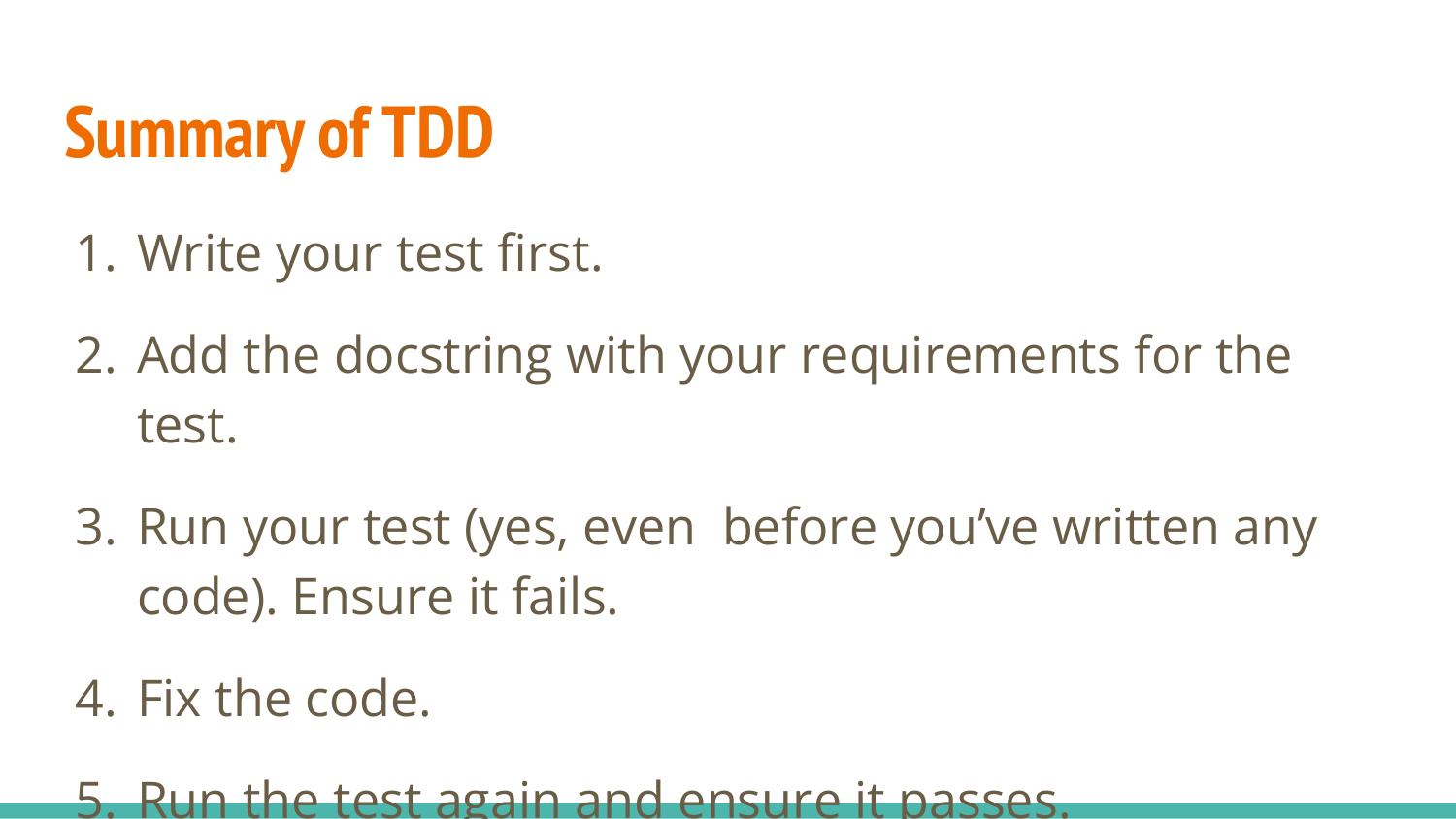

# Summary of TDD
Write your test first.
Add the docstring with your requirements for the test.
Run your test (yes, even  before you’ve written any code). Ensure it fails.
Fix the code.
Run the test again and ensure it passes.